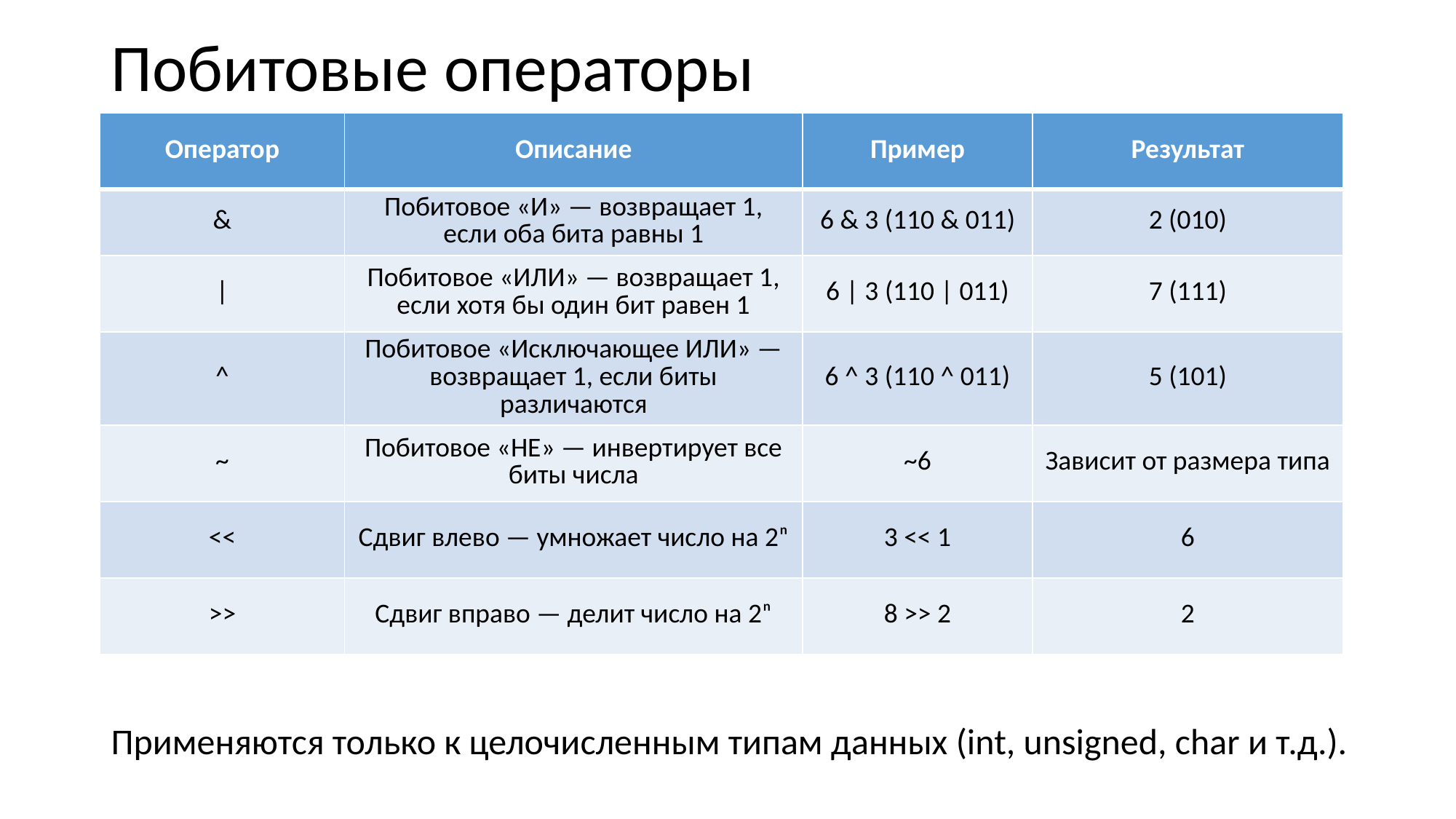

# Побитовые операторы
| Оператор | Описание | Пример | Результат |
| --- | --- | --- | --- |
| & | Побитовое «И» — возвращает 1, если оба бита равны 1 | 6 & 3 (110 & 011) | 2 (010) |
| | | Побитовое «ИЛИ» — возвращает 1, если хотя бы один бит равен 1 | 6 | 3 (110 | 011) | 7 (111) |
| ^ | Побитовое «Исключающее ИЛИ» — возвращает 1, если биты различаются | 6 ^ 3 (110 ^ 011) | 5 (101) |
| ~ | Побитовое «НЕ» — инвертирует все биты числа | ~6 | Зависит от размера типа |
| << | Сдвиг влево — умножает число на 2ⁿ | 3 << 1 | 6 |
| >> | Сдвиг вправо — делит число на 2ⁿ | 8 >> 2 | 2 |
Применяются только к целочисленным типам данных (int, unsigned, char и т.д.).